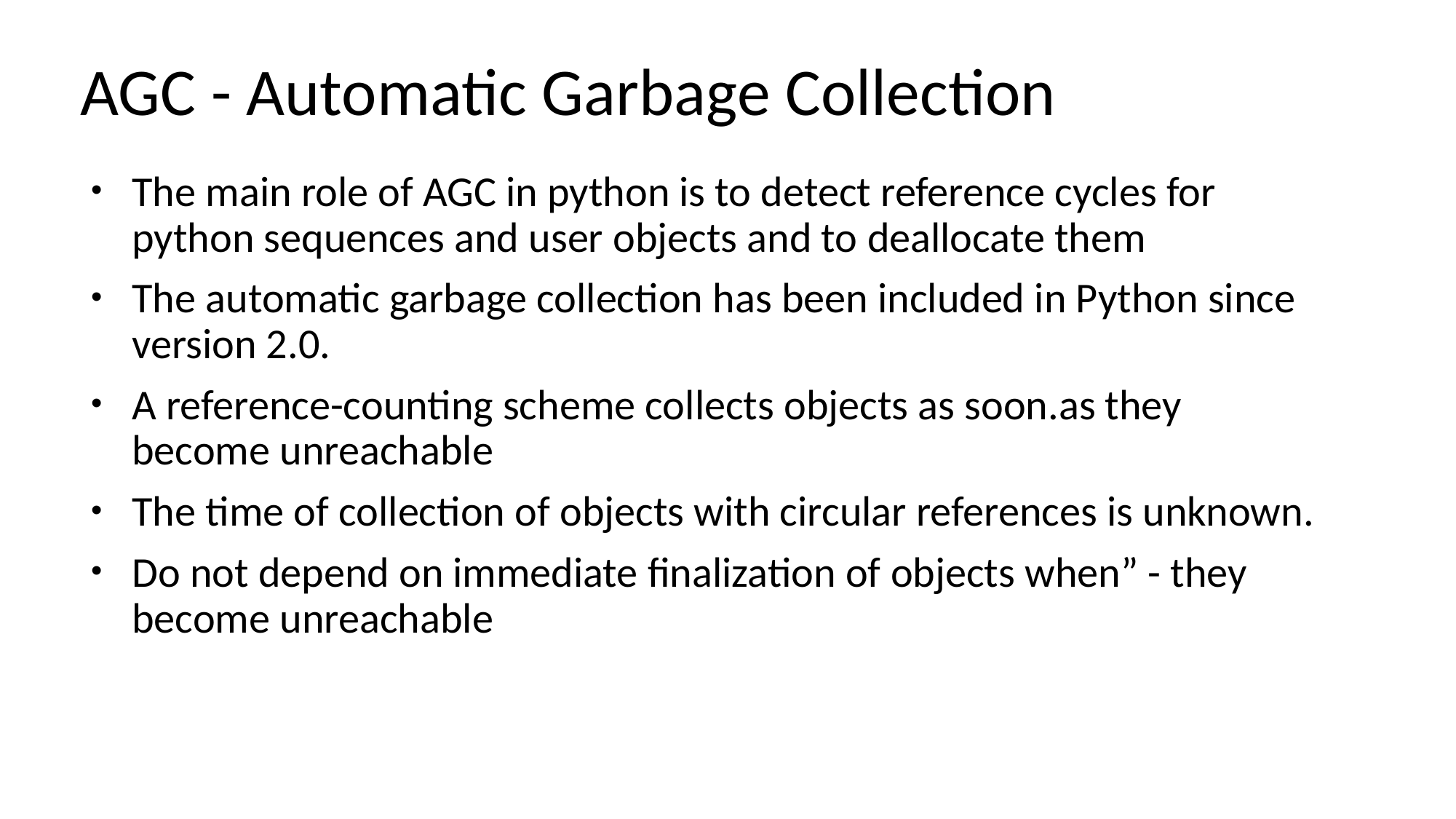

# AGC - Automatic Garbage Collection
The main role of AGC in python is to detect reference cycles for python sequences and user objects and to deallocate them
The automatic garbage collection has been included in Python since version 2.0.
A reference-counting scheme collects objects as soon.as they become unreachable
The time of collection of objects with circular references is unknown.
Do not depend on immediate finalization of objects when” - they become unreachable